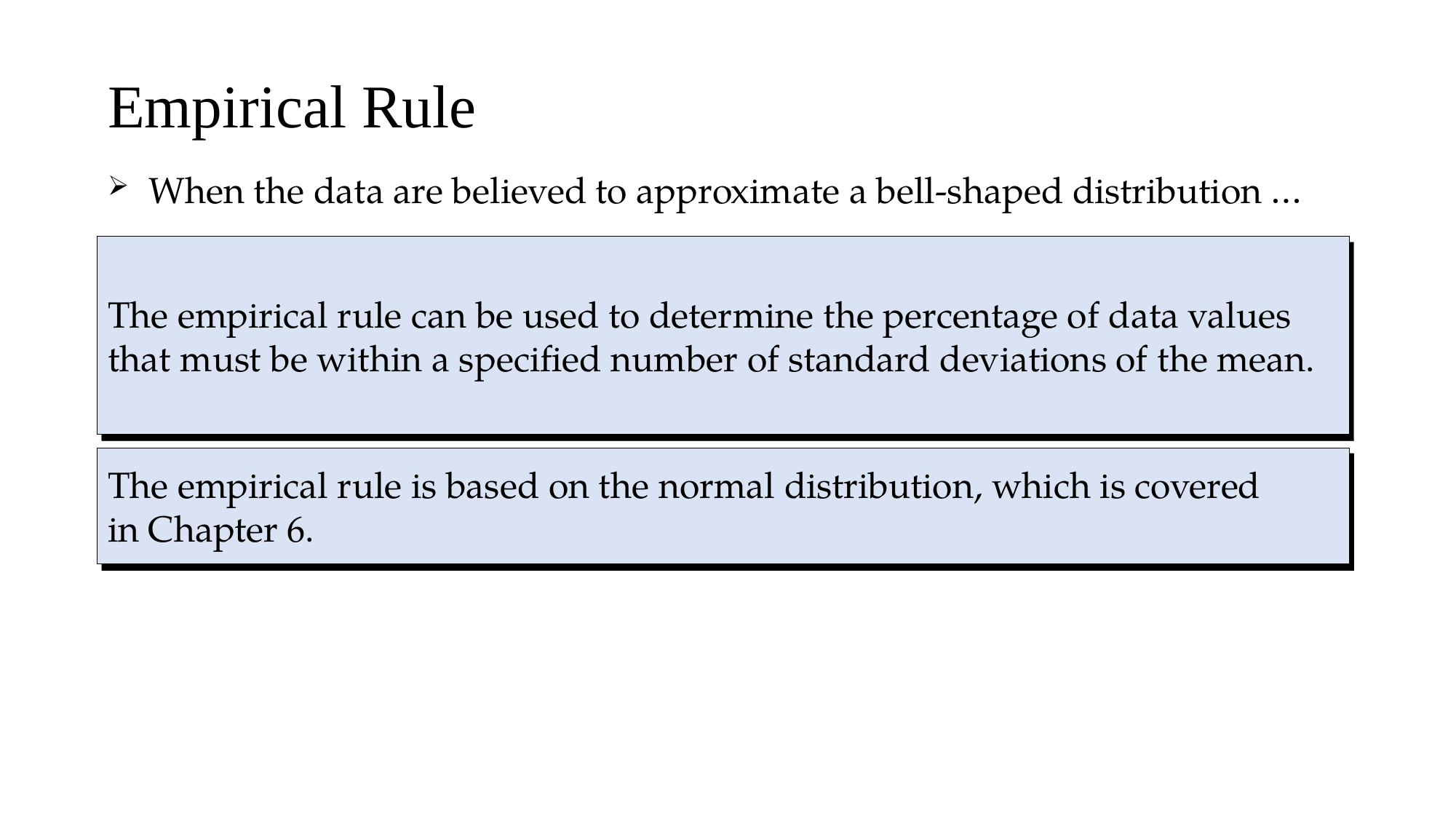

# Empirical Rule
When the data are believed to approximate a bell-shaped distribution …

The empirical rule can be used to determine the percentage of data values
that must be within a specified number of standard deviations of the mean.
The empirical rule is based on the normal distribution, which is covered
in Chapter 6.